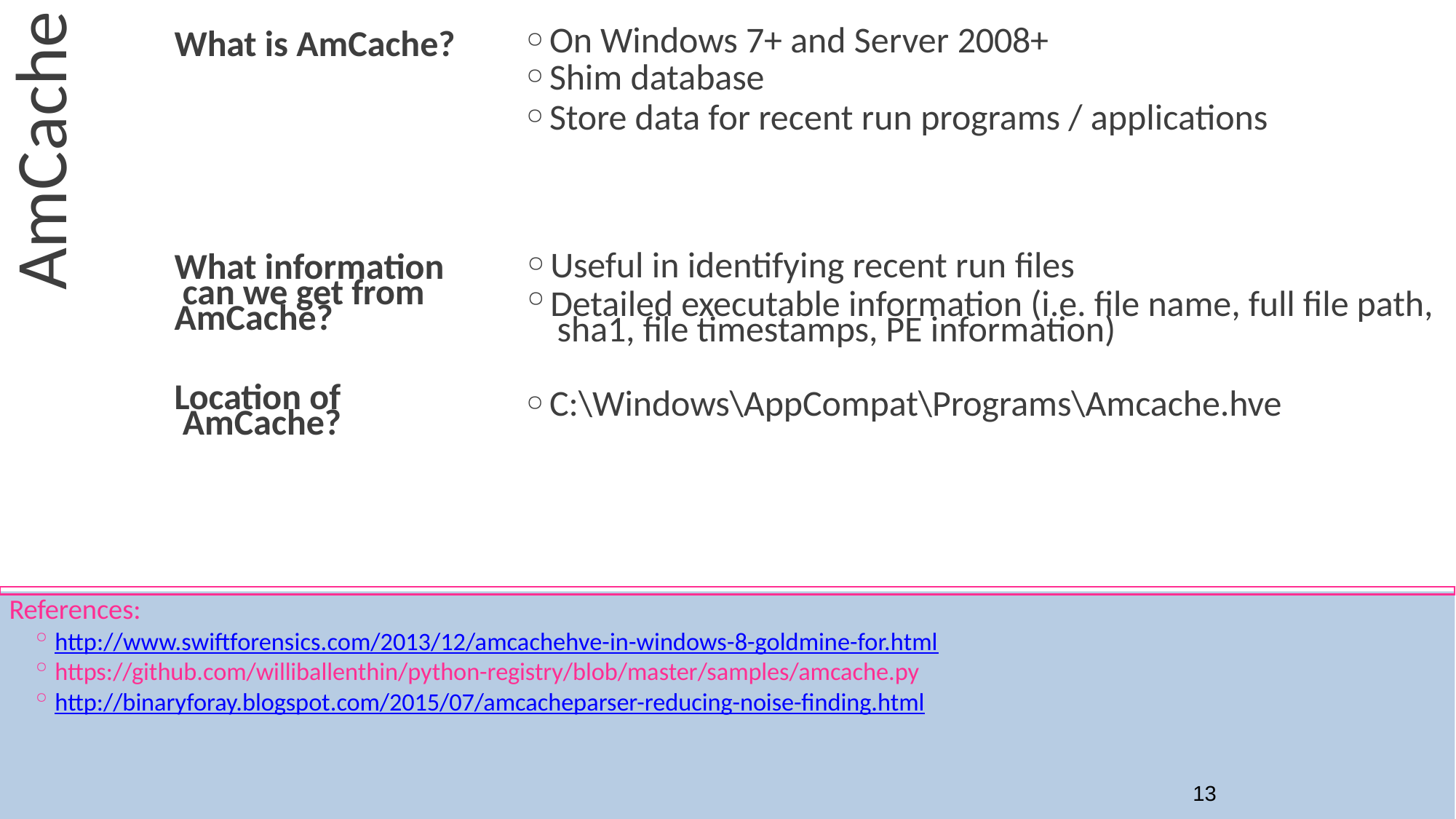

AmCache
| What is AmCache? | On Windows 7+ and Server 2008+ Shim database Store data for recent run programs / applications |
| --- | --- |
| What information can we get from AmCache? | Useful in identifying recent run files Detailed executable information (i.e. file name, full file path, sha1, file timestamps, PE information) |
| Location of AmCache? | C:\Windows\AppCompat\Programs\Amcache.hve |
References:
http://www.swiftforensics.com/2013/12/amcachehve-in-windows-8-goldmine-for.html
https://github.com/williballenthin/python-registry/blob/master/samples/amcache.py
http://binaryforay.blogspot.com/2015/07/amcacheparser-reducing-noise-finding.html
13